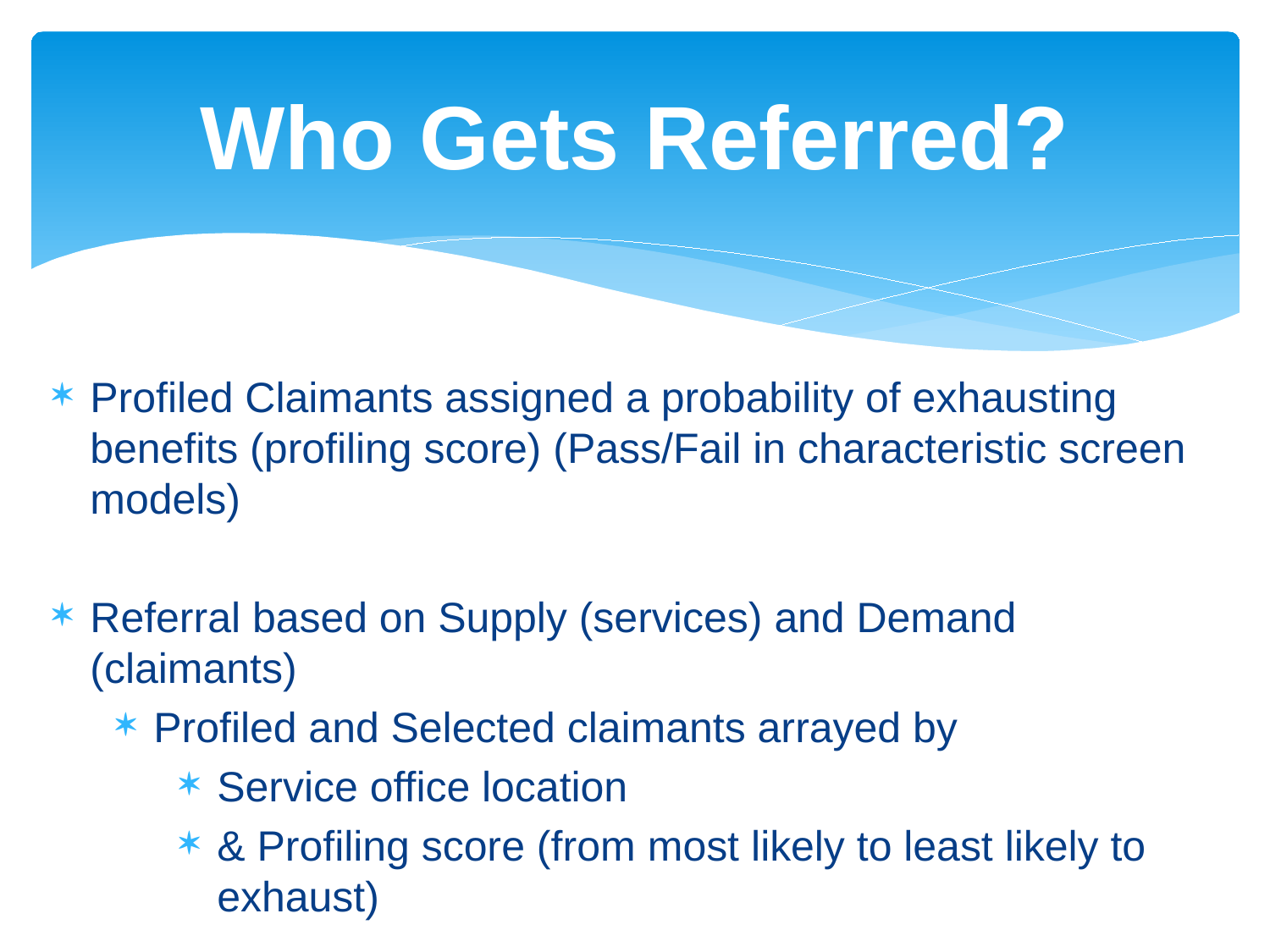

# Who Gets Referred?
Profiled Claimants assigned a probability of exhausting benefits (profiling score) (Pass/Fail in characteristic screen models)

Referral based on Supply (services) and Demand (claimants)
Profiled and Selected claimants arrayed by
Service office location
& Profiling score (from most likely to least likely to exhaust)